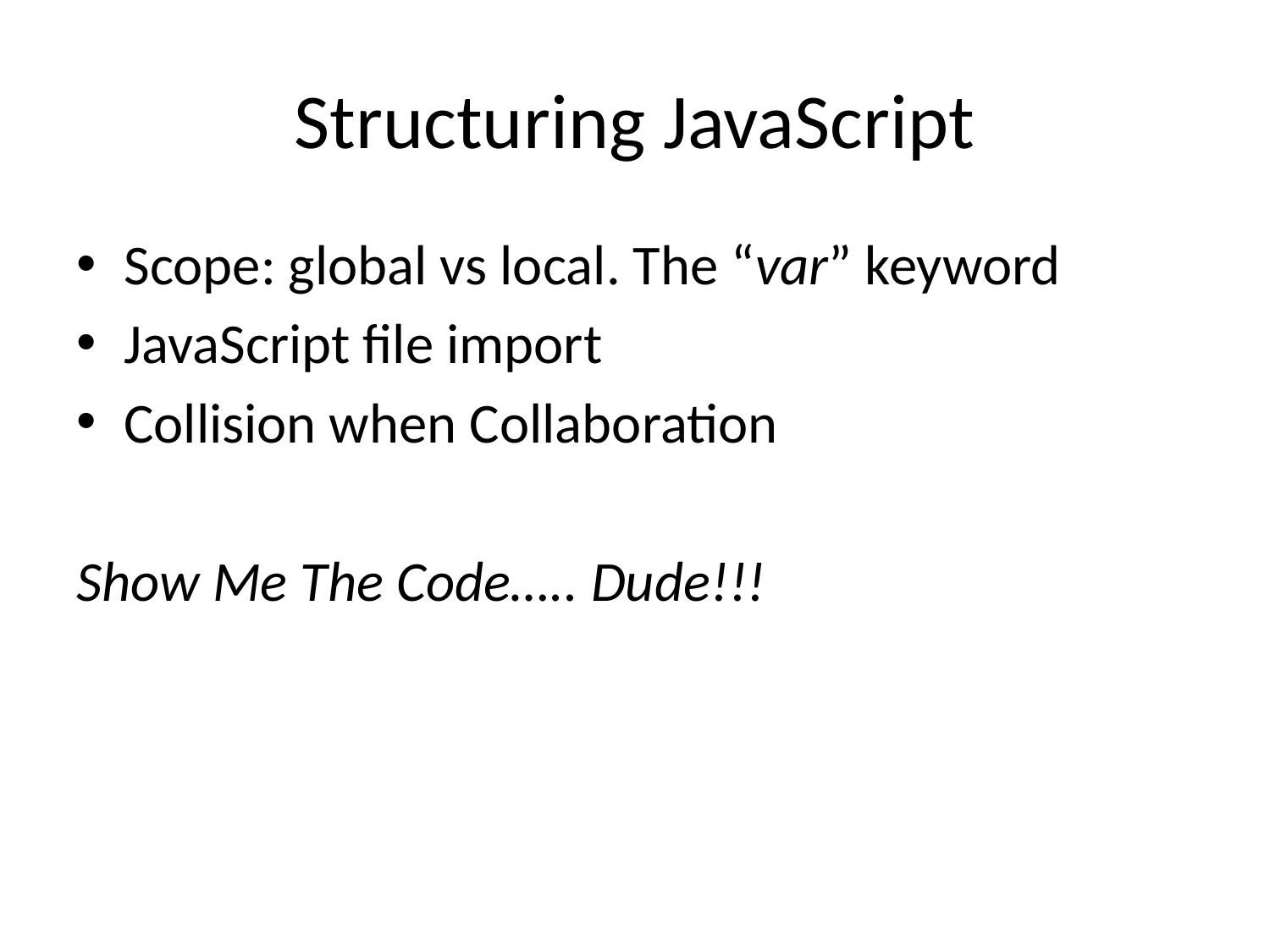

# Structuring JavaScript
Scope: global vs local. The “var” keyword
JavaScript file import
Collision when Collaboration

Show Me The Code….. Dude!!!